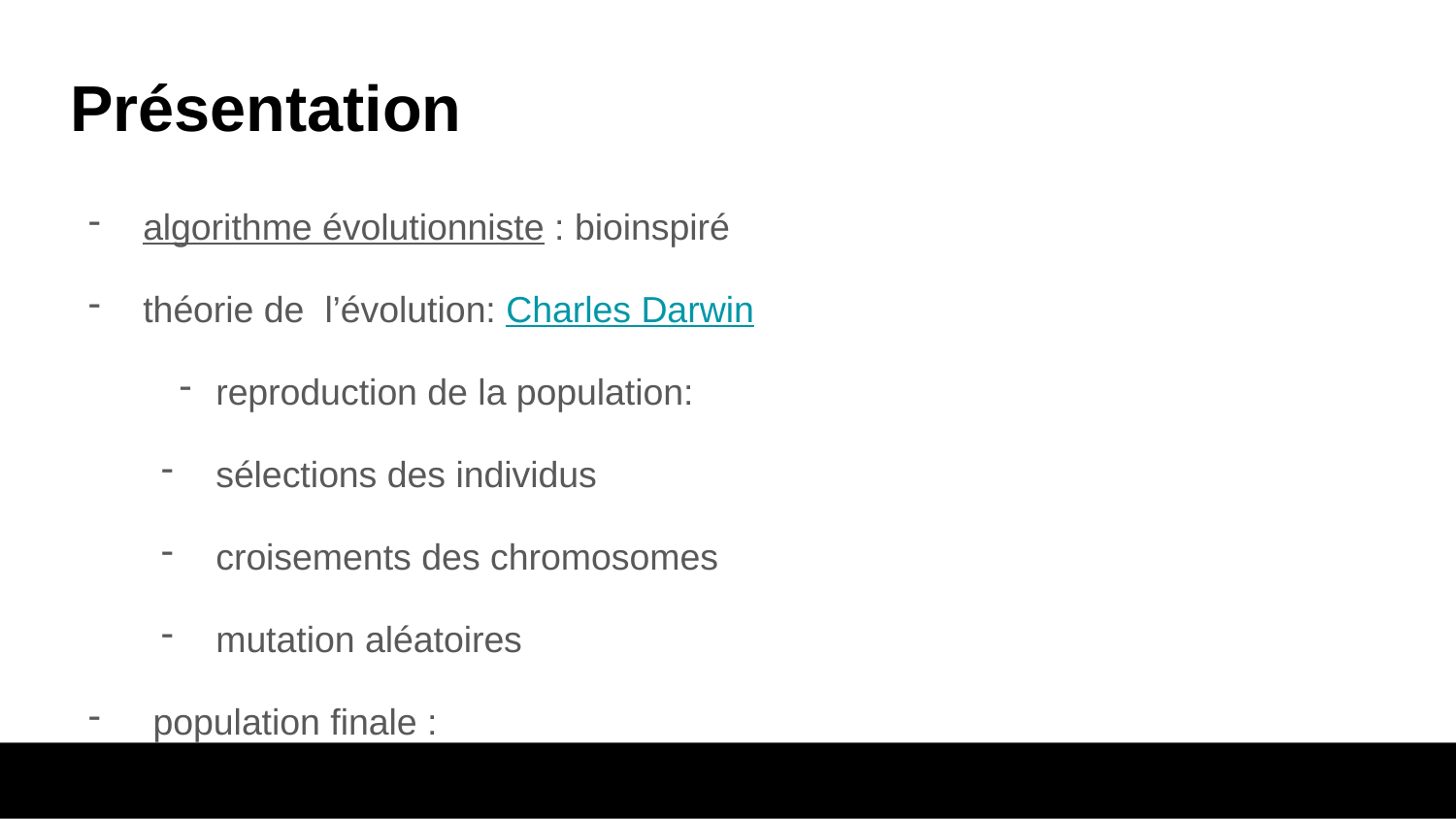

# Présentation
algorithme évolutionniste : bioinspiré
théorie de  l’évolution: Charles Darwin
reproduction de la population:
sélections des individus
croisements des chromosomes
mutation aléatoires
 population finale :